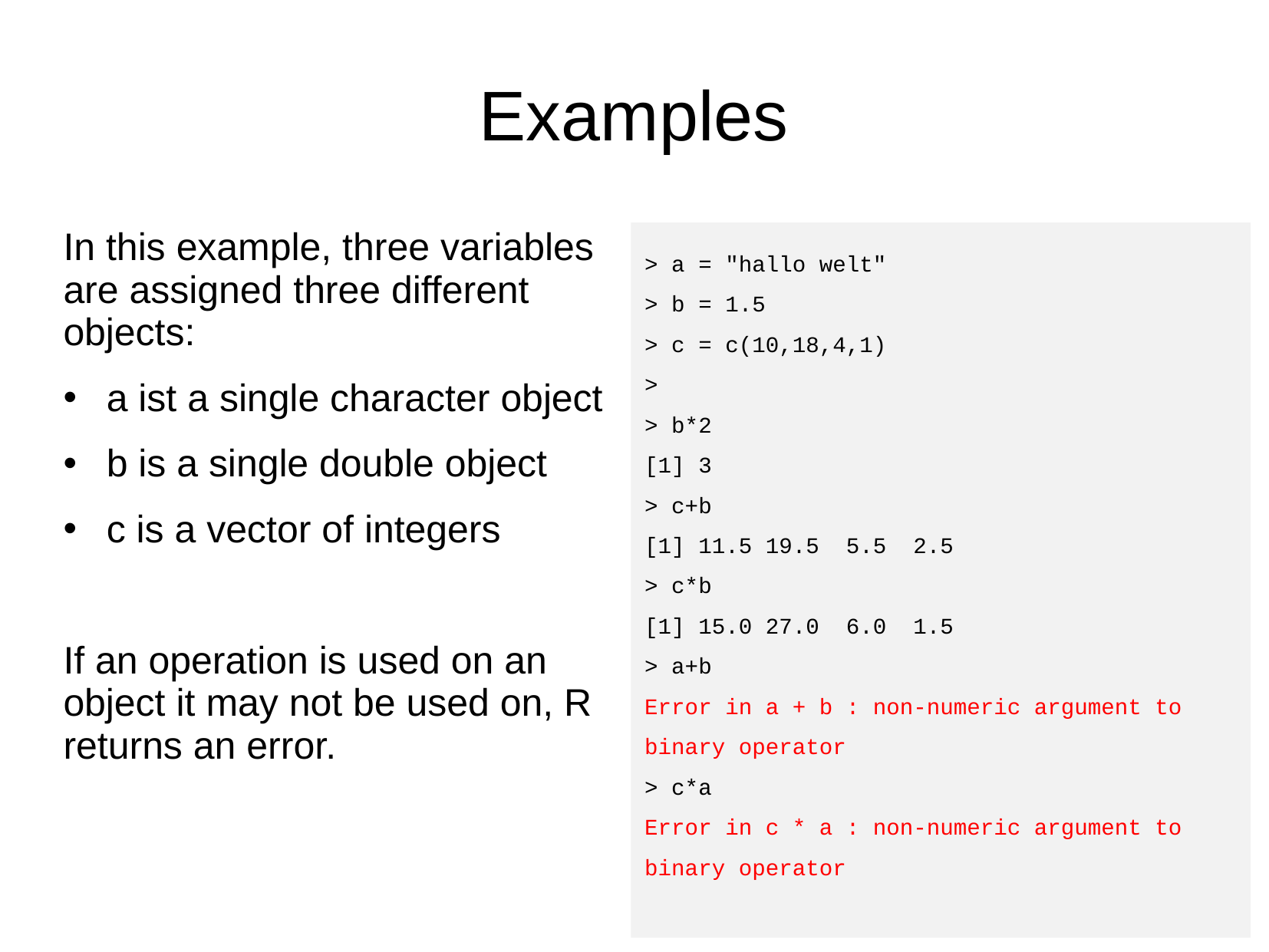

# Examples
In this example, three variables are assigned three different objects:
a ist a single character object
b is a single double object
c is a vector of integers

If an operation is used on an object it may not be used on, R returns an error.
> a = "hallo welt"
> b = 1.5
> c = c(10,18,4,1)
>
> b*2
[1] 3
> c+b
[1] 11.5 19.5  5.5  2.5
> c*b
[1] 15.0 27.0  6.0  1.5
> a+b
Error in a + b : non-numeric argument to binary operator
> c*a
Error in c * a : non-numeric argument to binary operator